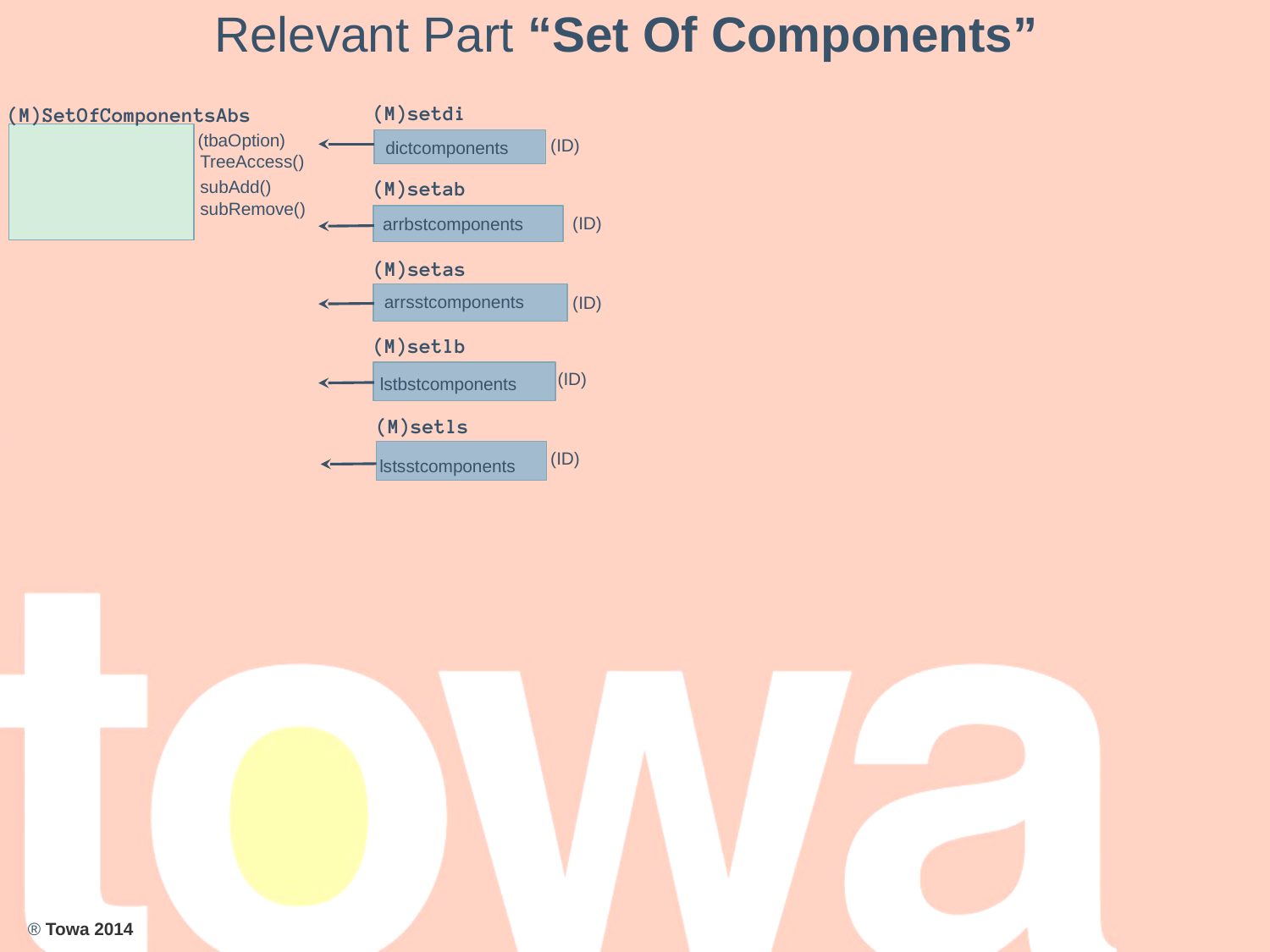

Relevant Part “Set Of Components”
(M)setdi

(M)SetOfComponentsAbs

(tbaOption)
(ID)
dictcomponents
TreeAccess()

subAdd()
(M)setab

subRemove()
(ID)
arrbstcomponents

(M)setas

arrsstcomponents
(ID)

(M)setlb

(ID)
lstbstcomponents

(M)setls

(ID)
lstsstcomponents